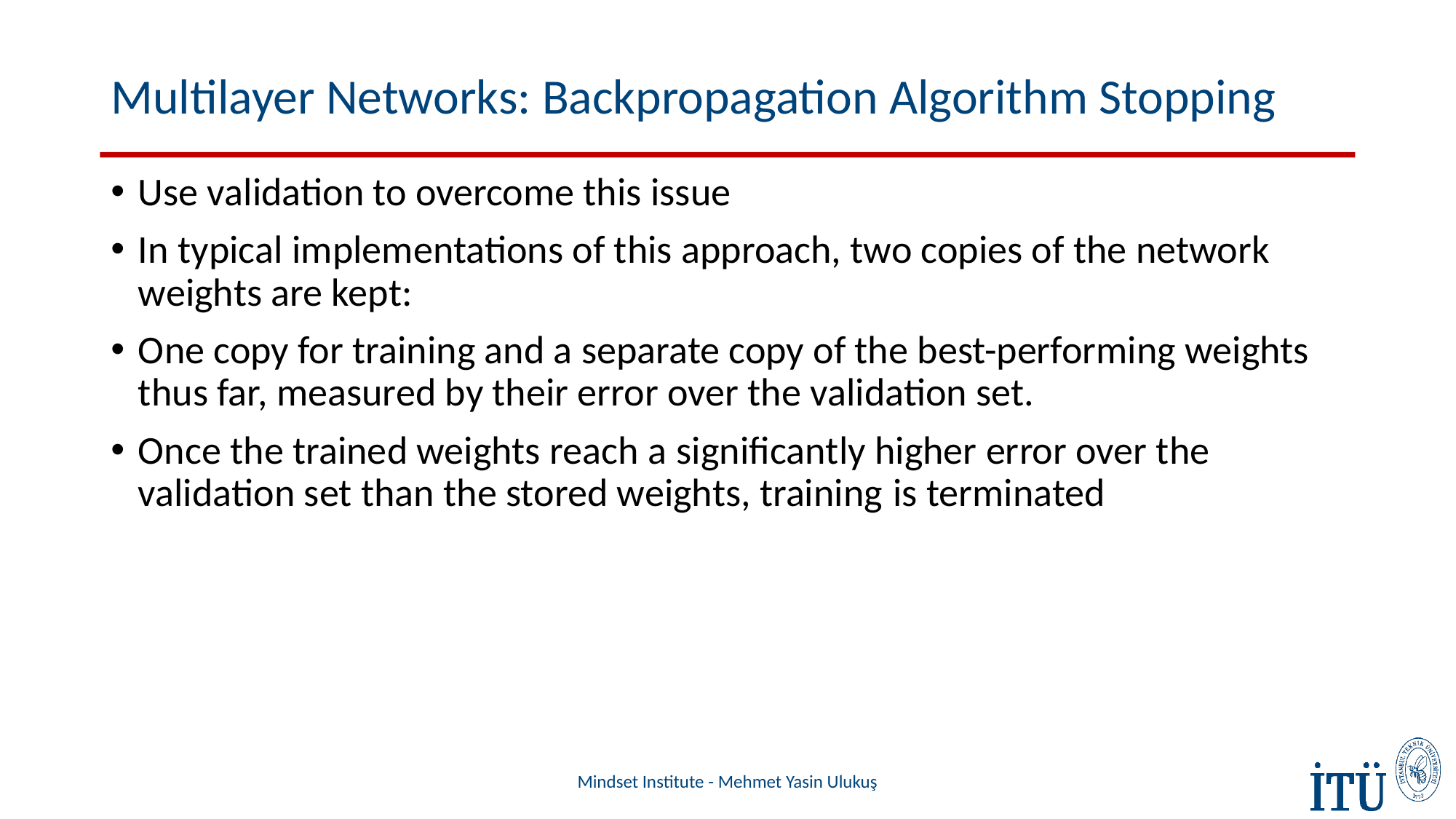

# Multilayer Networks: Backpropagation Algorithm Stopping
Use validation to overcome this issue
In typical implementations of this approach, two copies of the network weights are kept:
One copy for training and a separate copy of the best-performing weights thus far, measured by their error over the validation set.
Once the trained weights reach a significantly higher error over the validation set than the stored weights, training is terminated
Mindset Institute - Mehmet Yasin Ulukuş